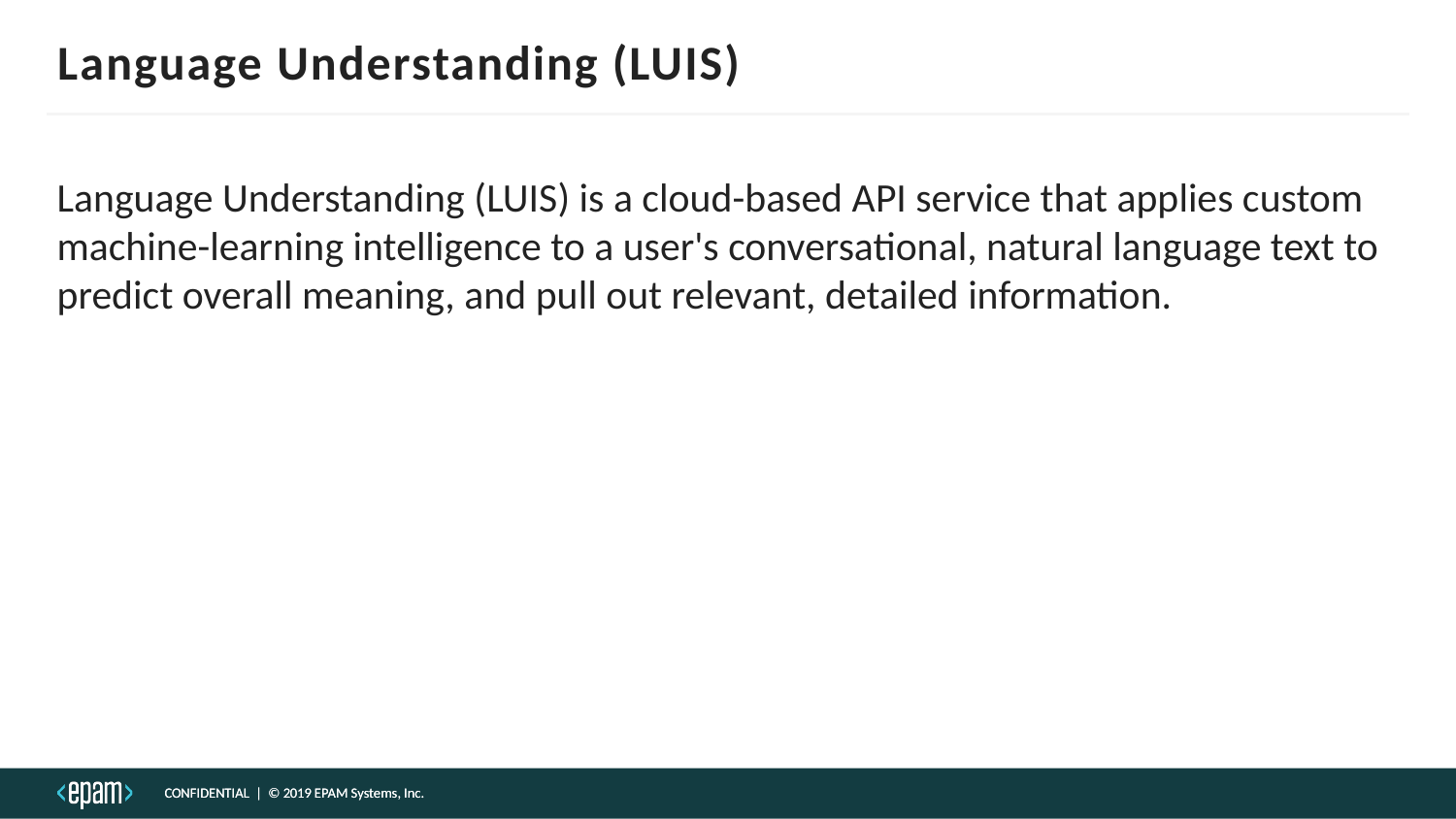

# Language Understanding (LUIS)
Language Understanding (LUIS) is a cloud-based API service that applies custom machine-learning intelligence to a user's conversational, natural language text to predict overall meaning, and pull out relevant, detailed information.
CONFIDENTIAL  |  © 2019 EPAM Systems, Inc.